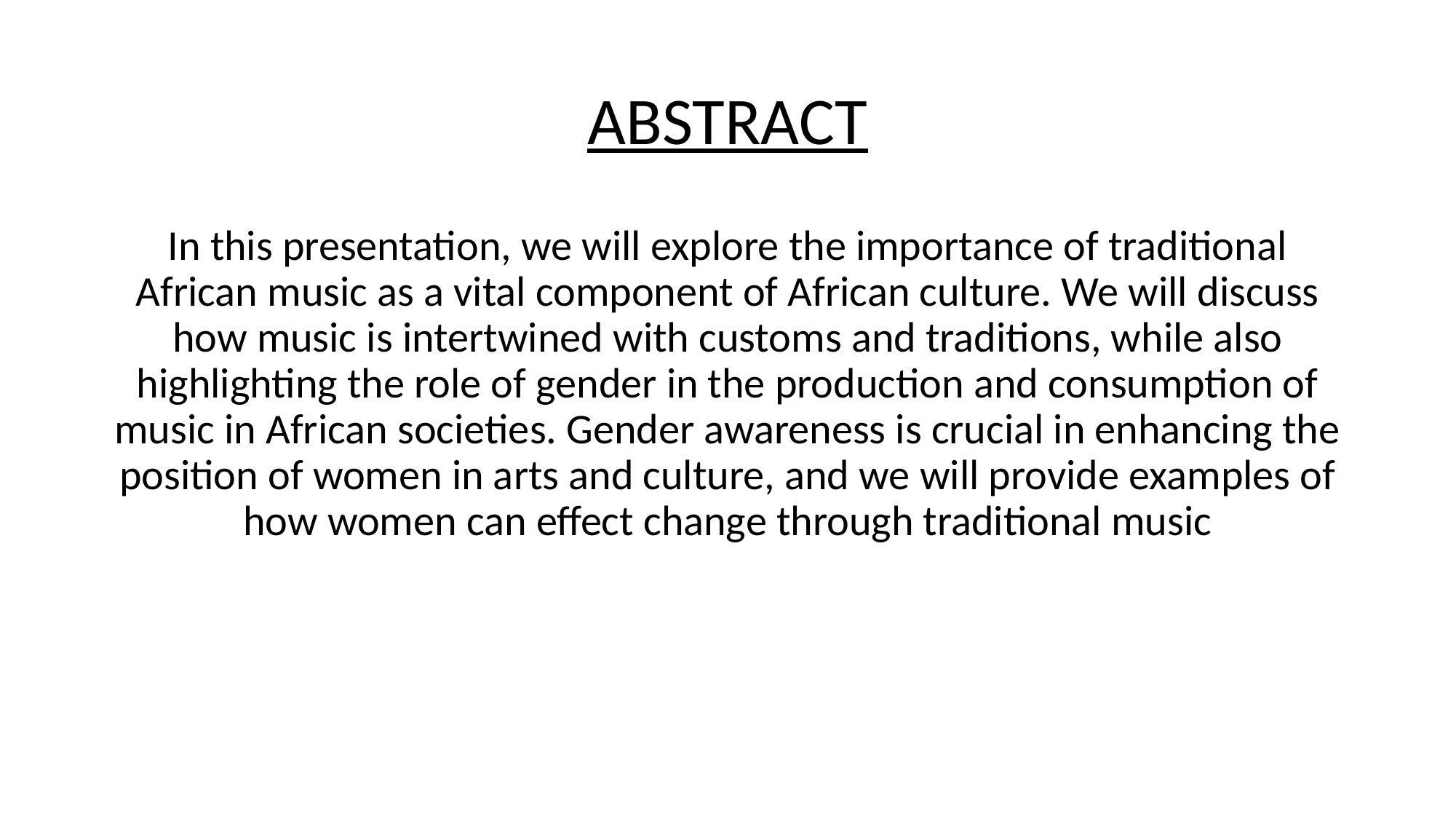

# ABSTRACT
In this presentation, we will explore the importance of traditional African music as a vital component of African culture. We will discuss how music is intertwined with customs and traditions, while also highlighting the role of gender in the production and consumption of music in African societies. Gender awareness is crucial in enhancing the position of women in arts and culture, and we will provide examples of how women can effect change through traditional music